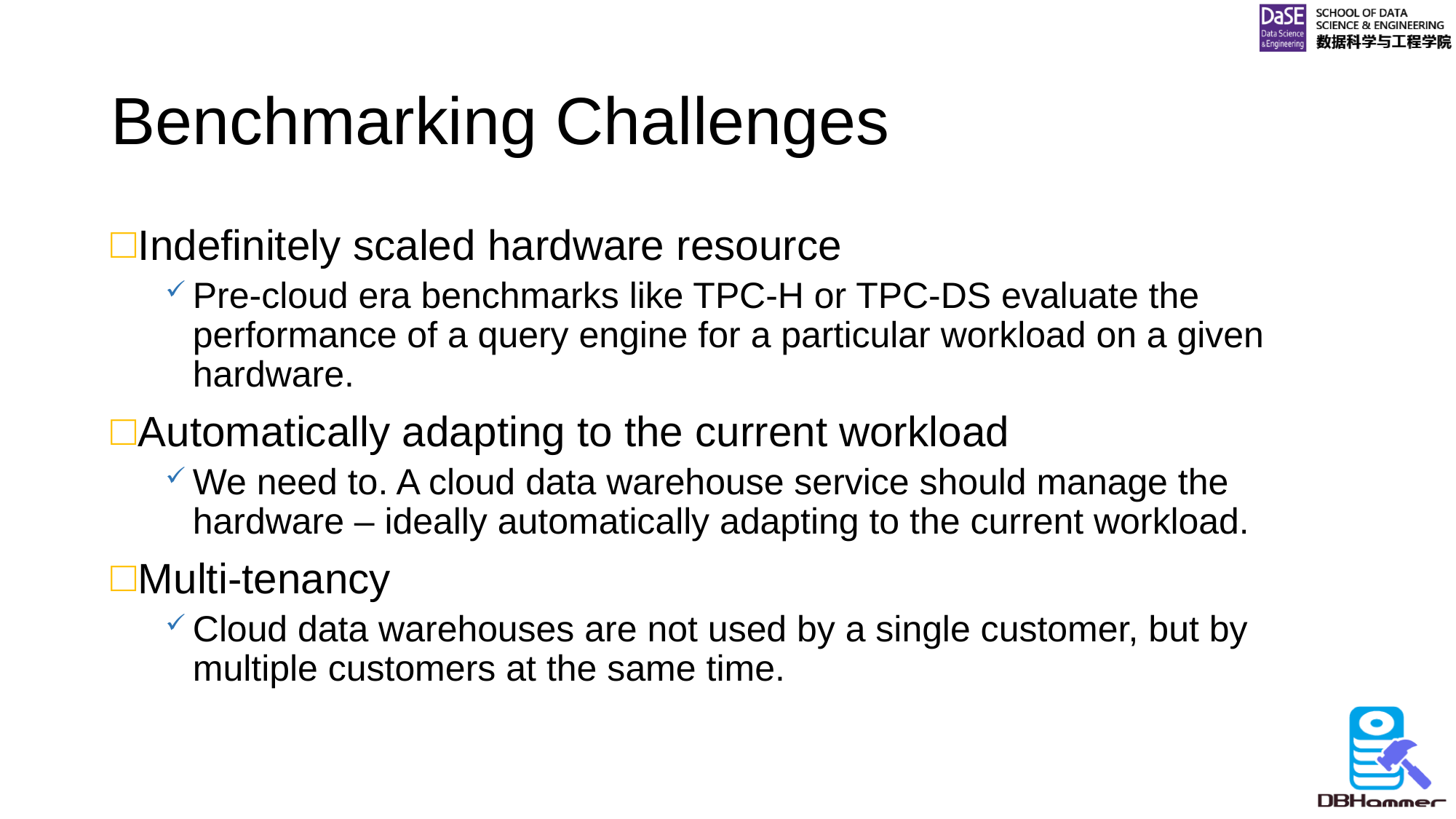

# Benchmarking Challenges
Indefinitely scaled hardware resource
Pre-cloud era benchmarks like TPC-H or TPC-DS evaluate the performance of a query engine for a particular workload on a given hardware.
Automatically adapting to the current workload
We need to. A cloud data warehouse service should manage the hardware – ideally automatically adapting to the current workload.
Multi-tenancy
Cloud data warehouses are not used by a single customer, but by multiple customers at the same time.